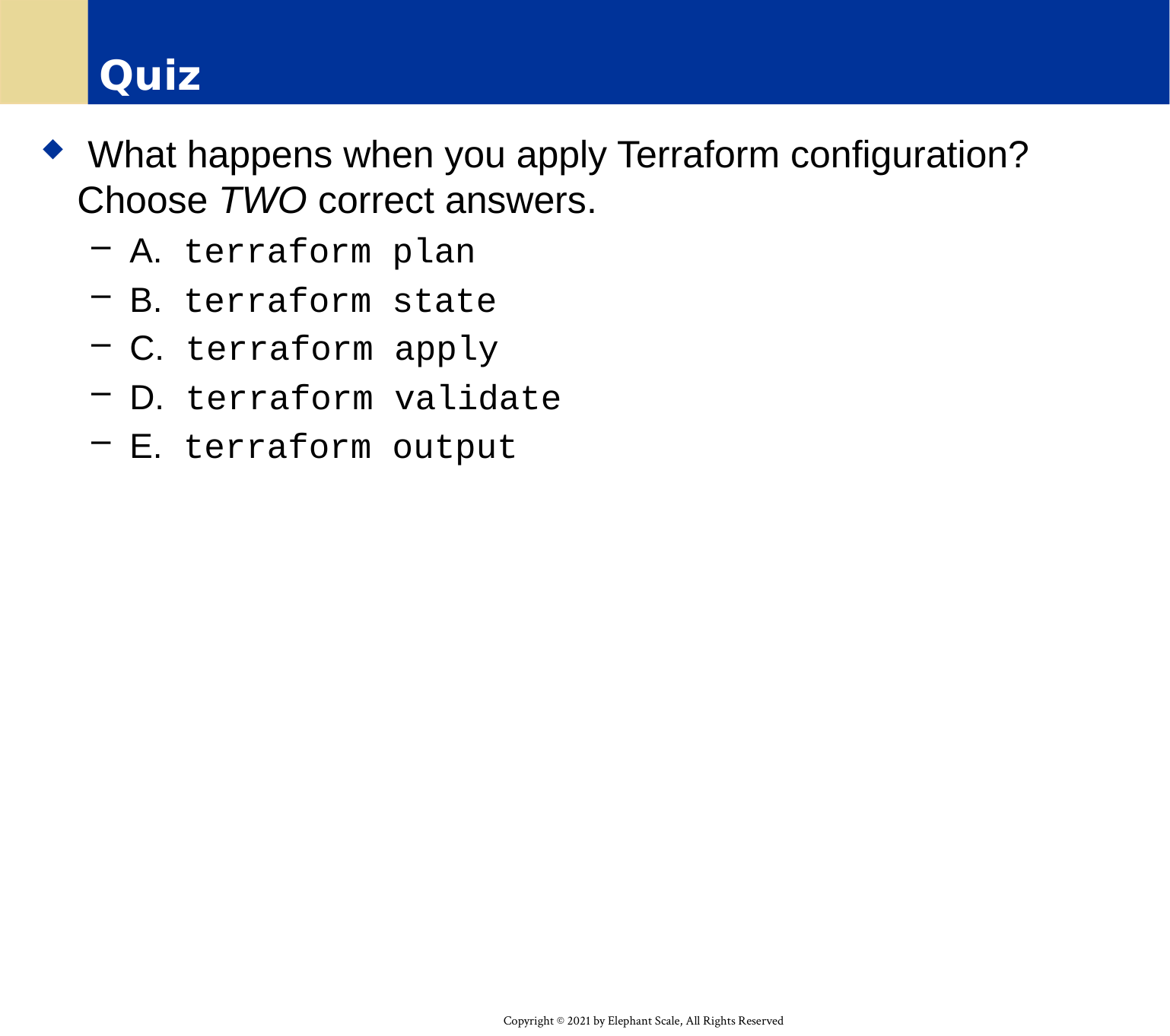

# Quiz
 What happens when you apply Terraform configuration? Choose TWO correct answers.
 A. terraform plan
 B. terraform state
 C. terraform apply
 D. terraform validate
 E. terraform output
Copyright © 2021 by Elephant Scale, All Rights Reserved